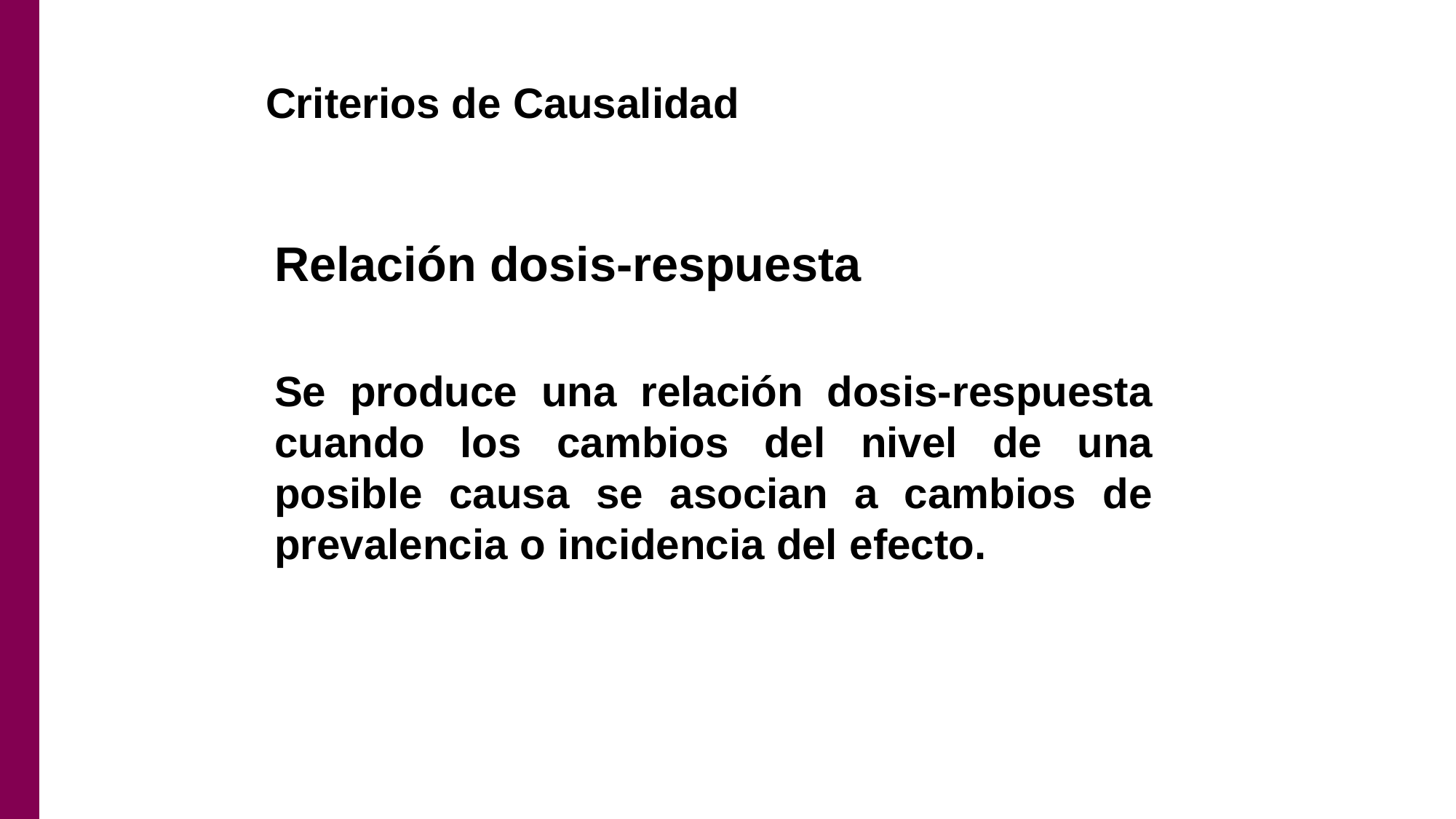

# Criterios de Causalidad
Relación dosis-respuesta

Se produce una relación dosis-respuesta cuando los cambios del nivel de una posible causa se asocian a cambios de prevalencia o incidencia del efecto.